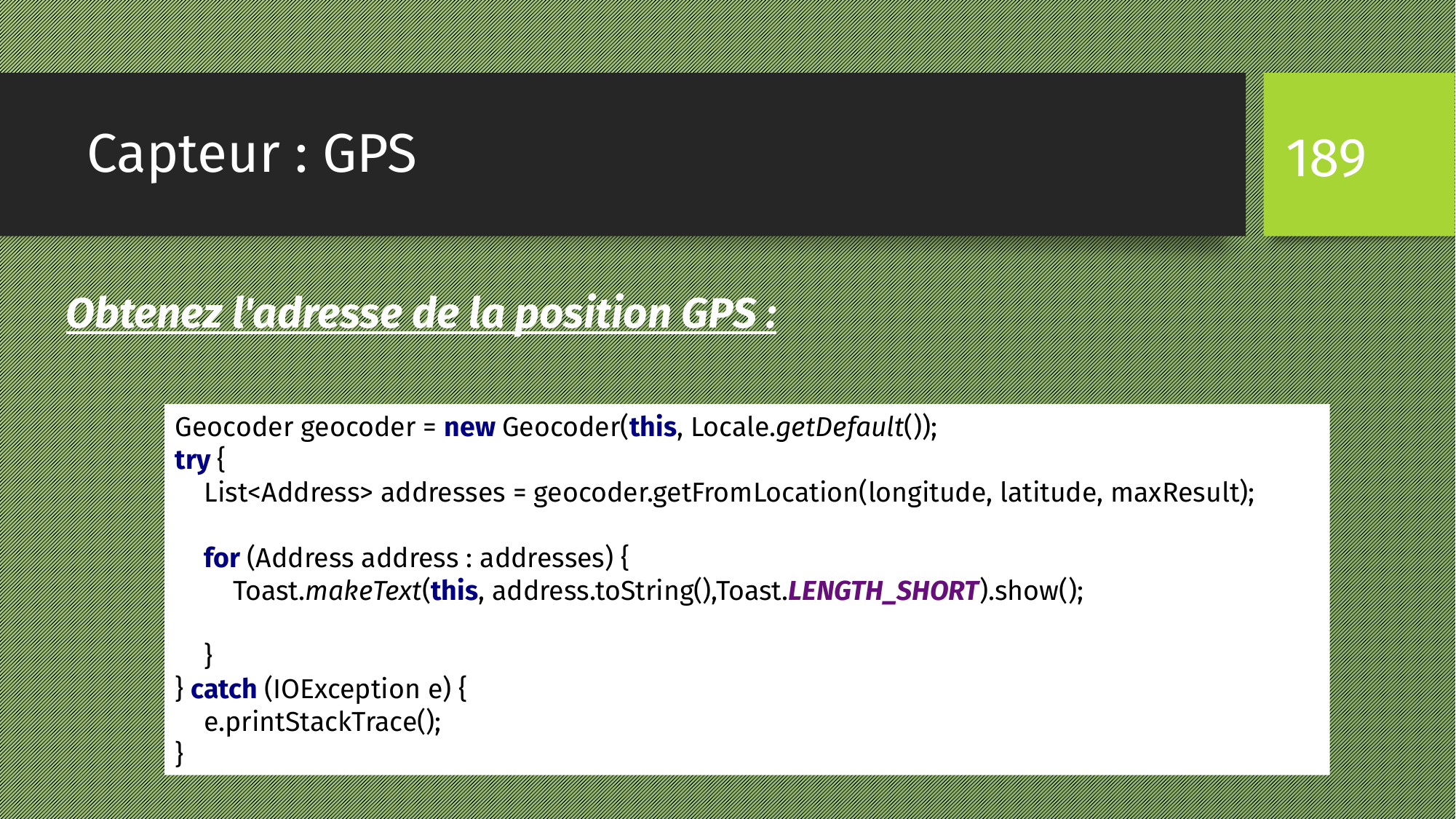

# Capteur : GPS
189
Obtenez l'adresse de la position GPS :

Geocoder geocoder = new Geocoder(this, Locale.getDefault());
try {
    List<Address> addresses = geocoder.getFromLocation(longitude, latitude, maxResult);
    for (Address address : addresses) {
        Toast.makeText(this, address.toString(),Toast.LENGTH_SHORT).show();
    }
} catch (IOException e) {
    e.printStackTrace();
}